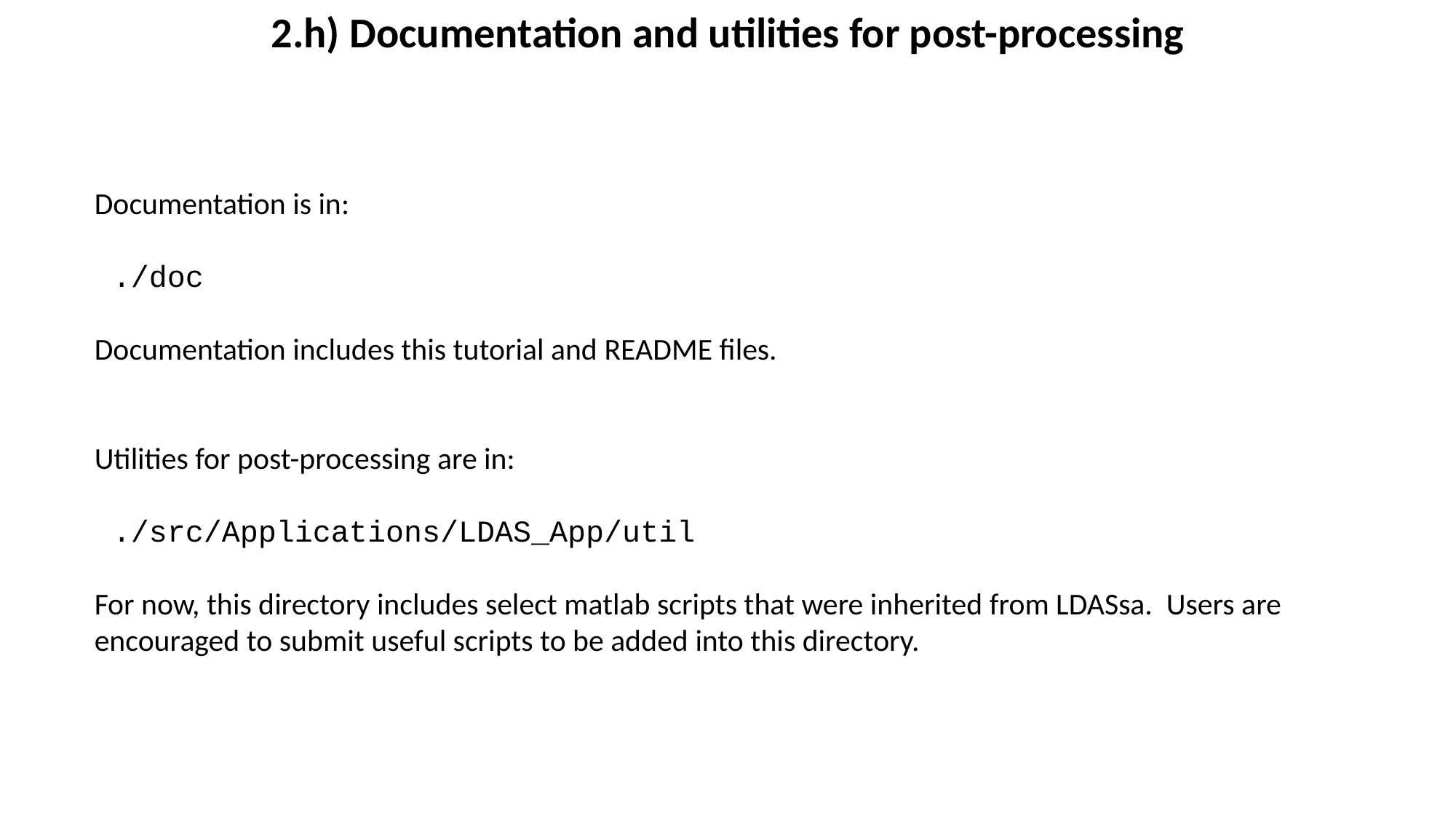

2.h) Documentation and utilities for post-processing
Documentation is in:

 ./doc

Documentation includes this tutorial and README files.

Utilities for post-processing are in:

 ./src/Applications/LDAS_App/util

For now, this directory includes select matlab scripts that were inherited from LDASsa.  Users are encouraged to submit useful scripts to be added into this directory.